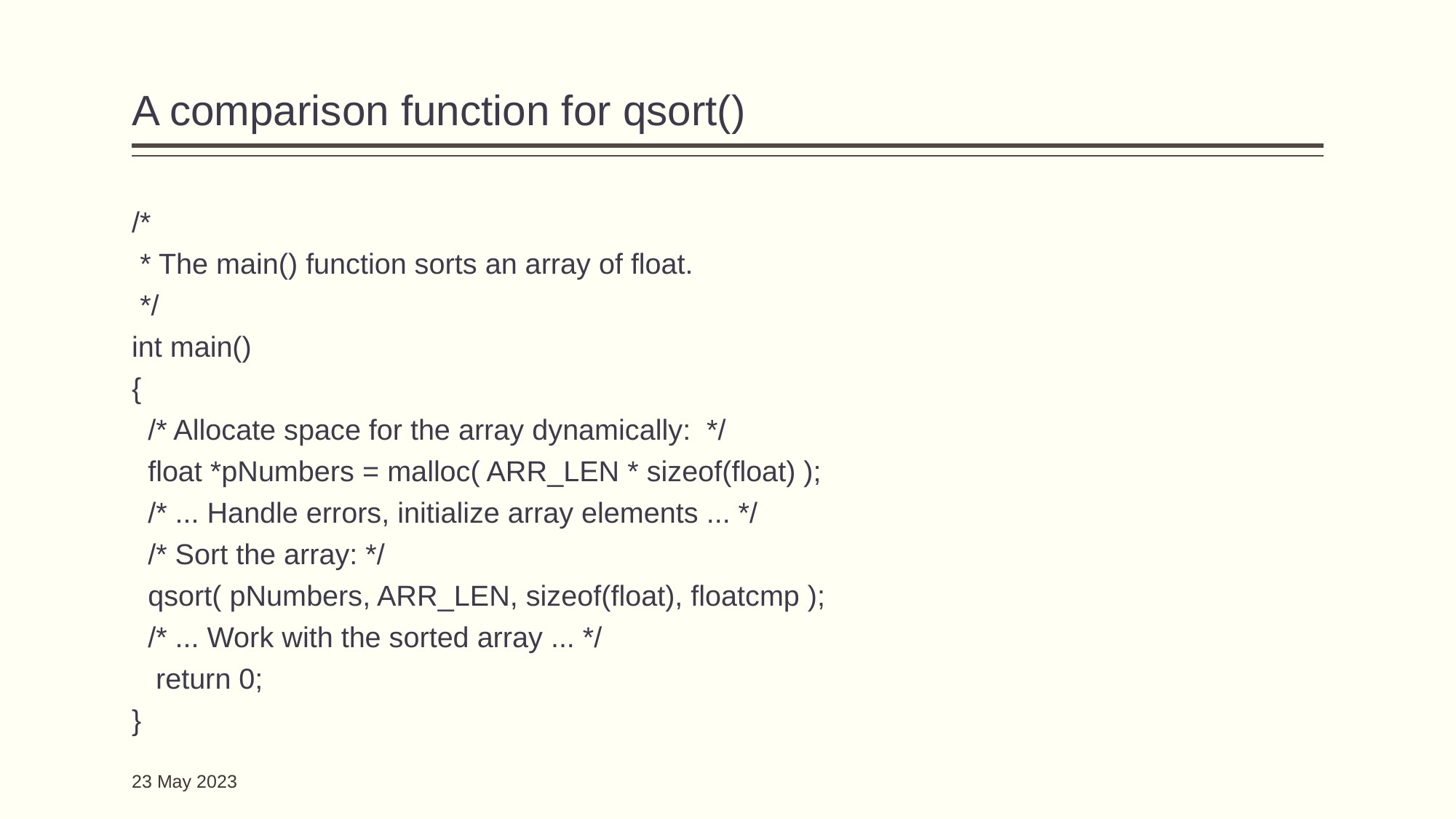

# A comparison function for qsort()
/*
 * The main() function sorts an array of float.
 */
int main()
{
  /* Allocate space for the array dynamically:  */
  float *pNumbers = malloc( ARR_LEN * sizeof(float) );
  /* ... Handle errors, initialize array elements ... */
  /* Sort the array: */
  qsort( pNumbers, ARR_LEN, sizeof(float), floatcmp );
  /* ... Work with the sorted array ... */
   return 0;
}
23 May 2023